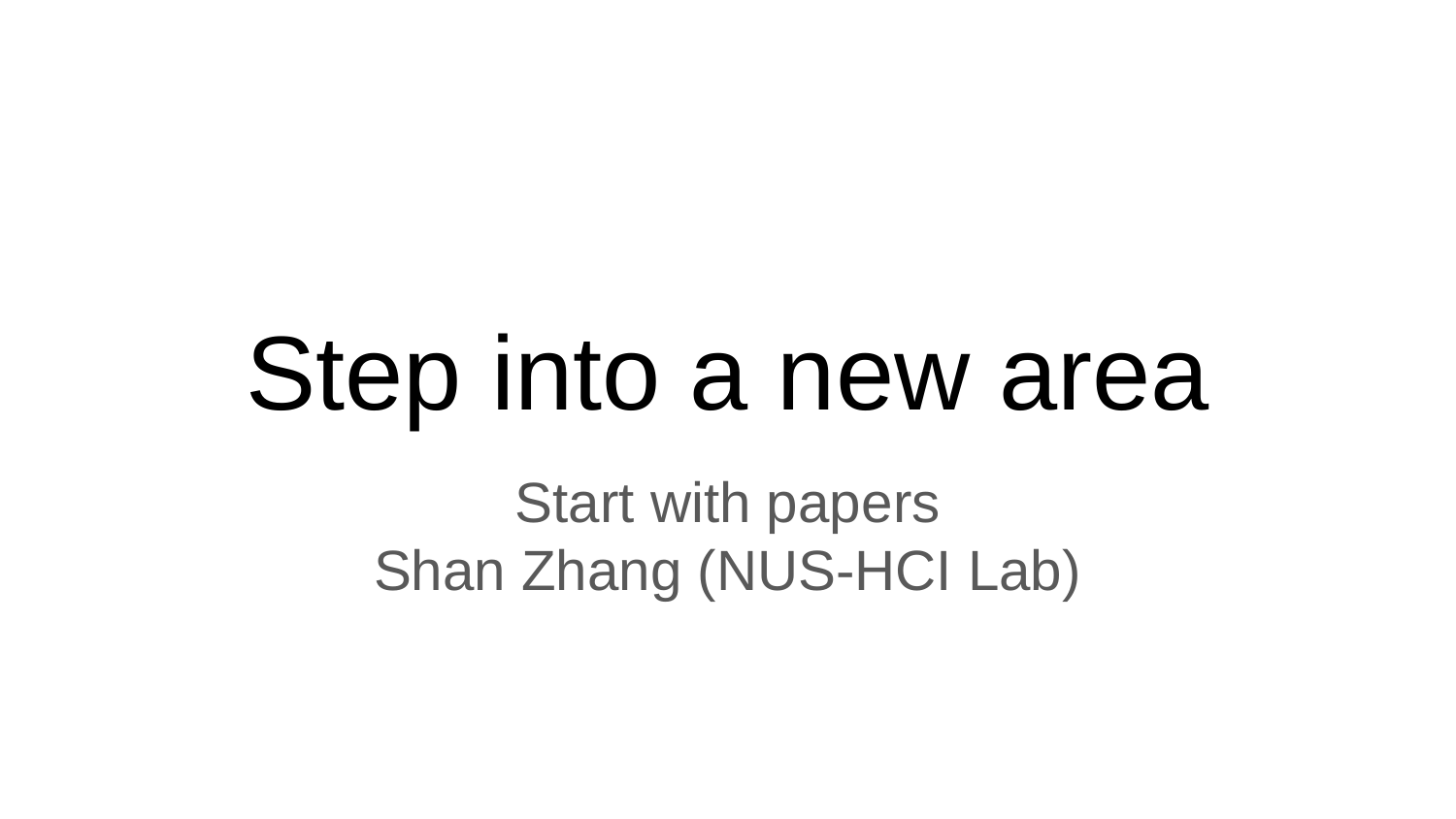

# Step into a new area
Start with papers
Shan Zhang (NUS-HCI Lab)